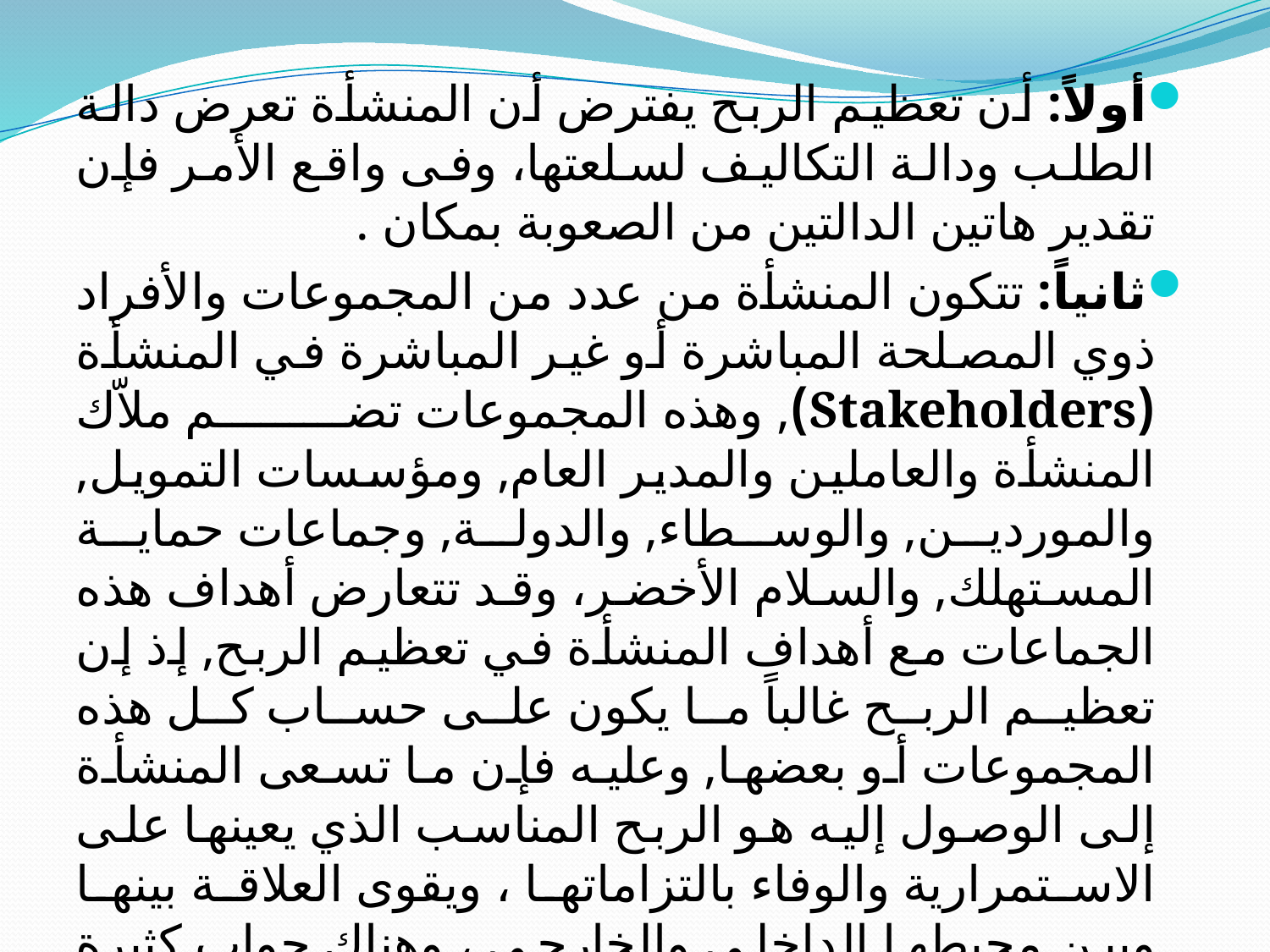

أولاً: أن تعظيم الربح يفترض أن المنشأة تعرض دالة الطلب ودالة التكاليف لسلعتها، وفى واقع الأمر فإن تقدير هاتين الدالتين من الصعوبة بمكان .
ثانياً: تتكون المنشأة من عدد من المجموعات والأفراد ذوي المصلحة المباشرة أو غير المباشرة في المنشأة (Stakeholders), وهذه المجموعات تضم ملاّك المنشأة والعاملين والمدير العام, ومؤسسات التمويل, والموردين, والوسطاء, والدولة, وجماعات حماية المستهلك, والسلام الأخضر، وقد تتعارض أهداف هذه الجماعات مع أهداف المنشأة في تعظيم الربح, إذ إن تعظيم الربح غالباً ما يكون على حساب كل هذه المجموعات أو بعضها, وعليه فإن ما تسعى المنشأة إلى الوصول إليه هو الربح المناسب الذي يعينها على الاستمرارية والوفاء بالتزاماتها ، ويقوى العلاقة بينها وبين محيطها الداخلي والخارجي ، وهناك جواب كثيرة لتعظيم الربح, يمكن الرجوع إليها في كتب الإدارة المالية .